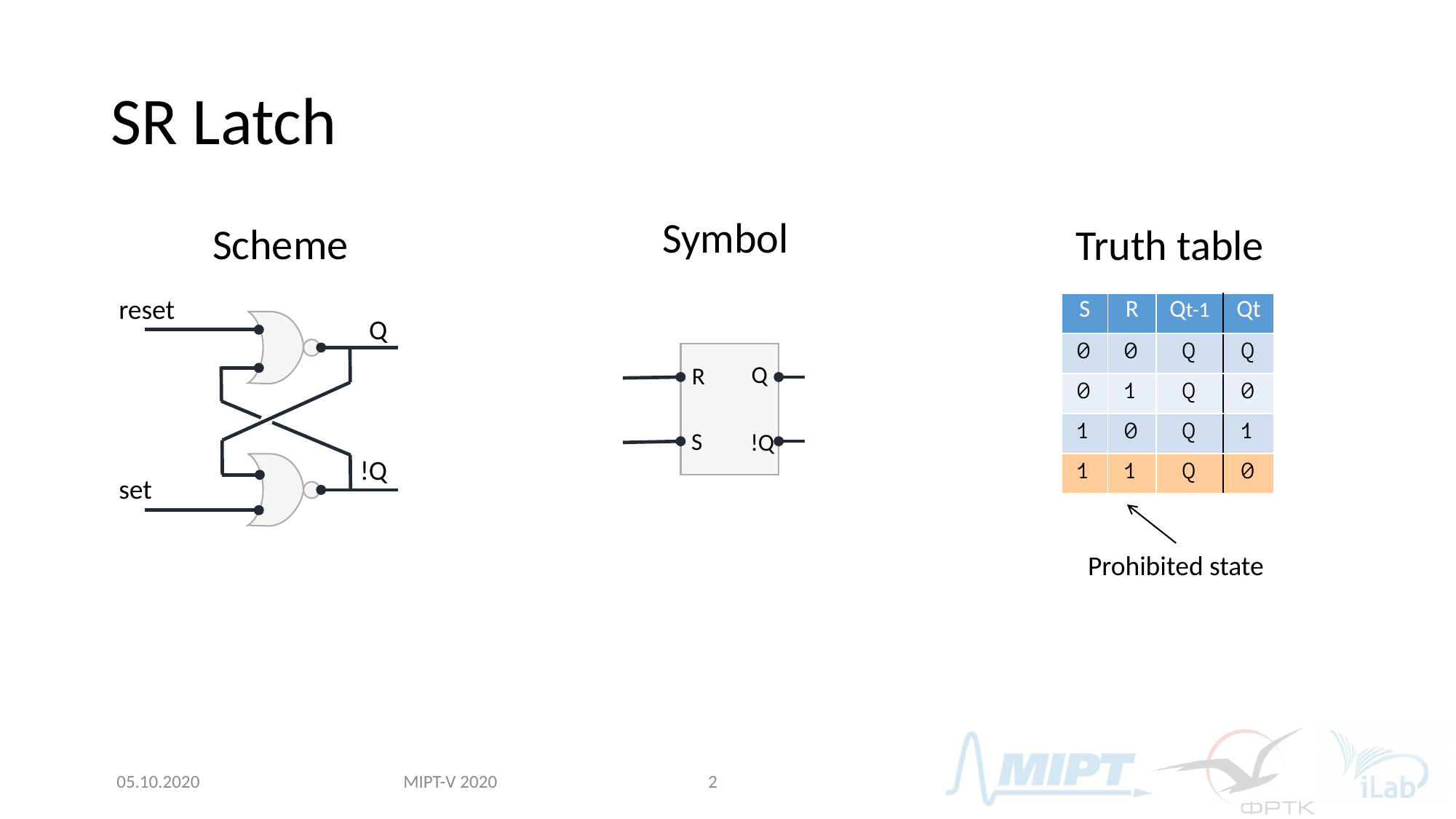

# SR Latch
Symbol
Scheme
Truth table

reset
Q

!Q

set

| S | R | Qt-1 | Qt |
| --- | --- | --- | --- |
| 0 | 0 | Q | Q |
| 0 | 1 | Q | 0 |
| 1 | 0 | Q | 1 |
| 1 | 1 | Q | 0 |

 Q
R
S
!Q
Prohibited state
MIPT-V 2020
05.10.2020
2